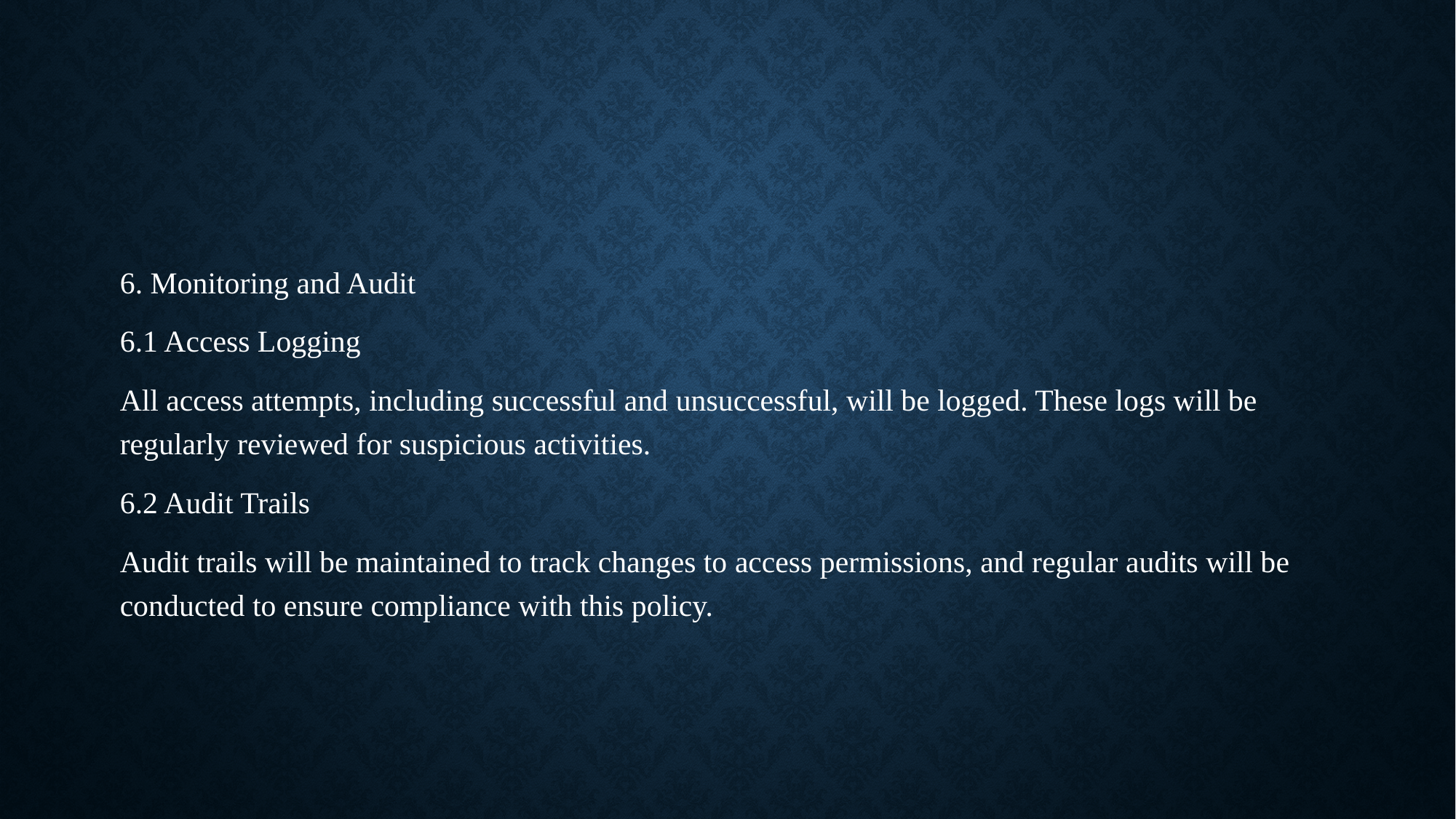

6. Monitoring and Audit
6.1 Access Logging
All access attempts, including successful and unsuccessful, will be logged. These logs will be regularly reviewed for suspicious activities.
6.2 Audit Trails
Audit trails will be maintained to track changes to access permissions, and regular audits will be conducted to ensure compliance with this policy.